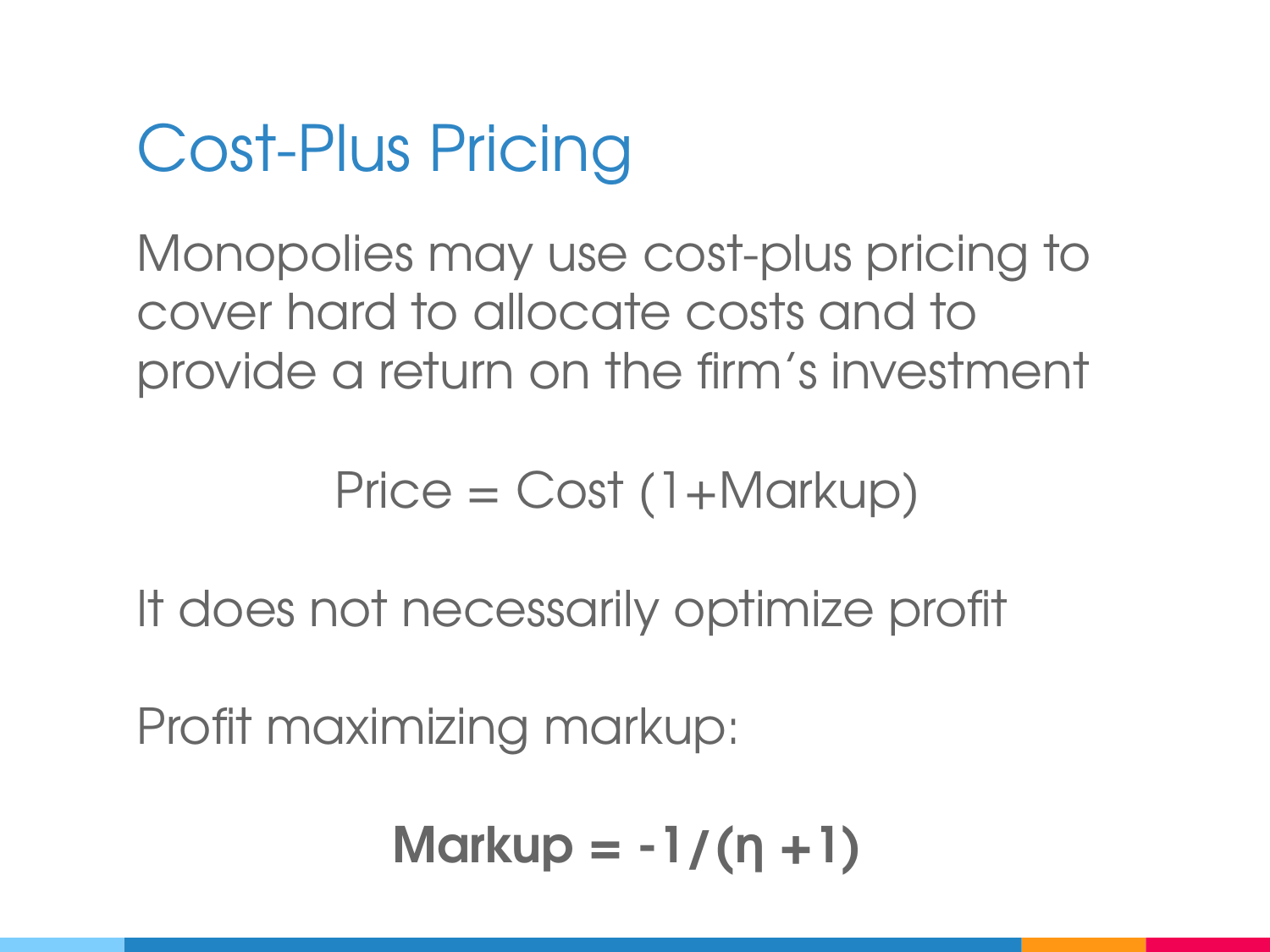

# Cost-Plus Pricing
Monopolies may use cost-plus pricing to cover hard to allocate costs and to provide a return on the firm’s investment

Price = Cost (1+Markup)

It does not necessarily optimize profit

Profit maximizing markup:

Markup = -1/(η +1)